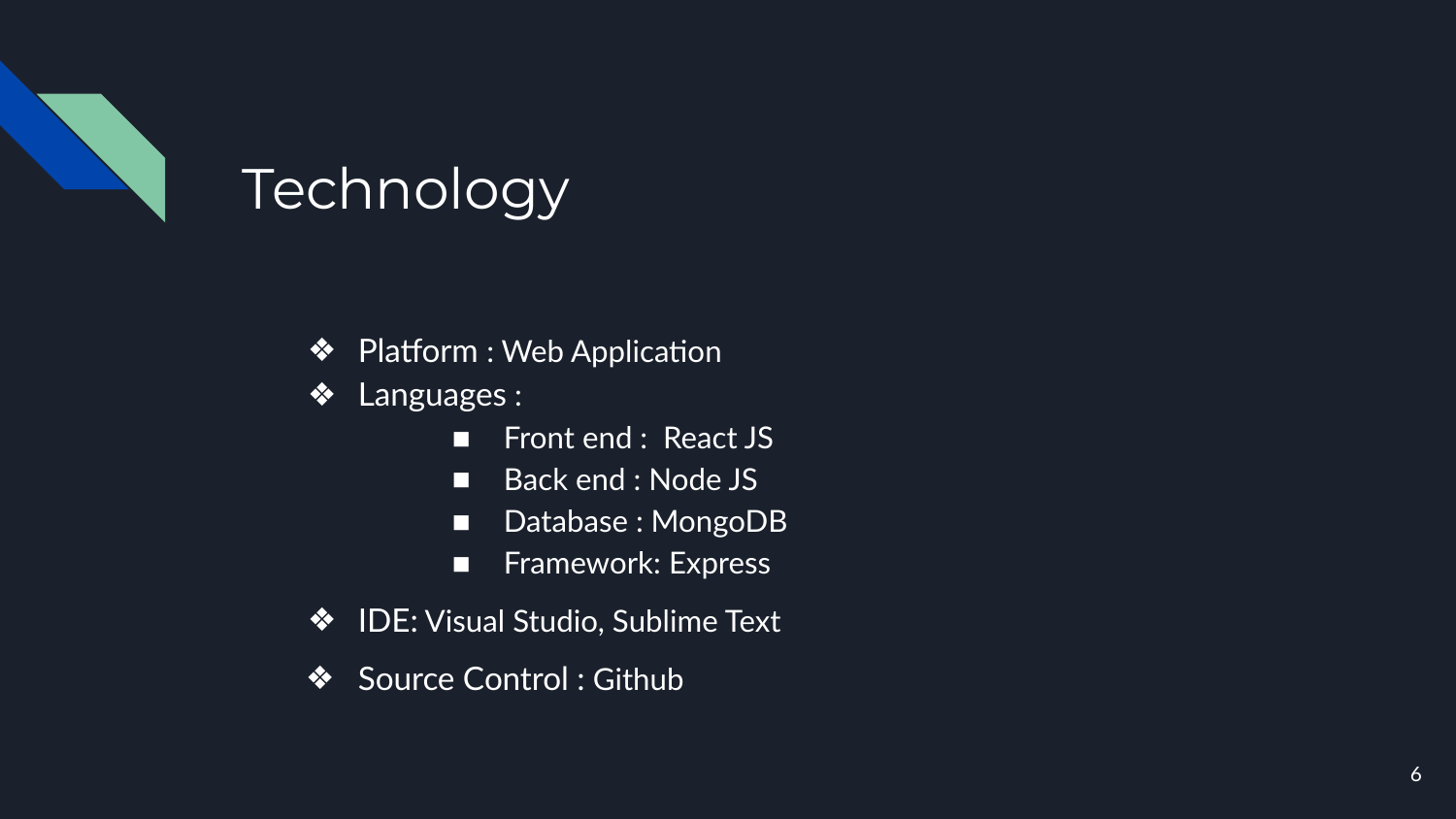

# Technology
Platform : Web Application
Languages :
Front end :  React JS
Back end : Node JS
Database : MongoDB
Framework: Express
IDE: Visual Studio, Sublime Text
Source Control : Github
6